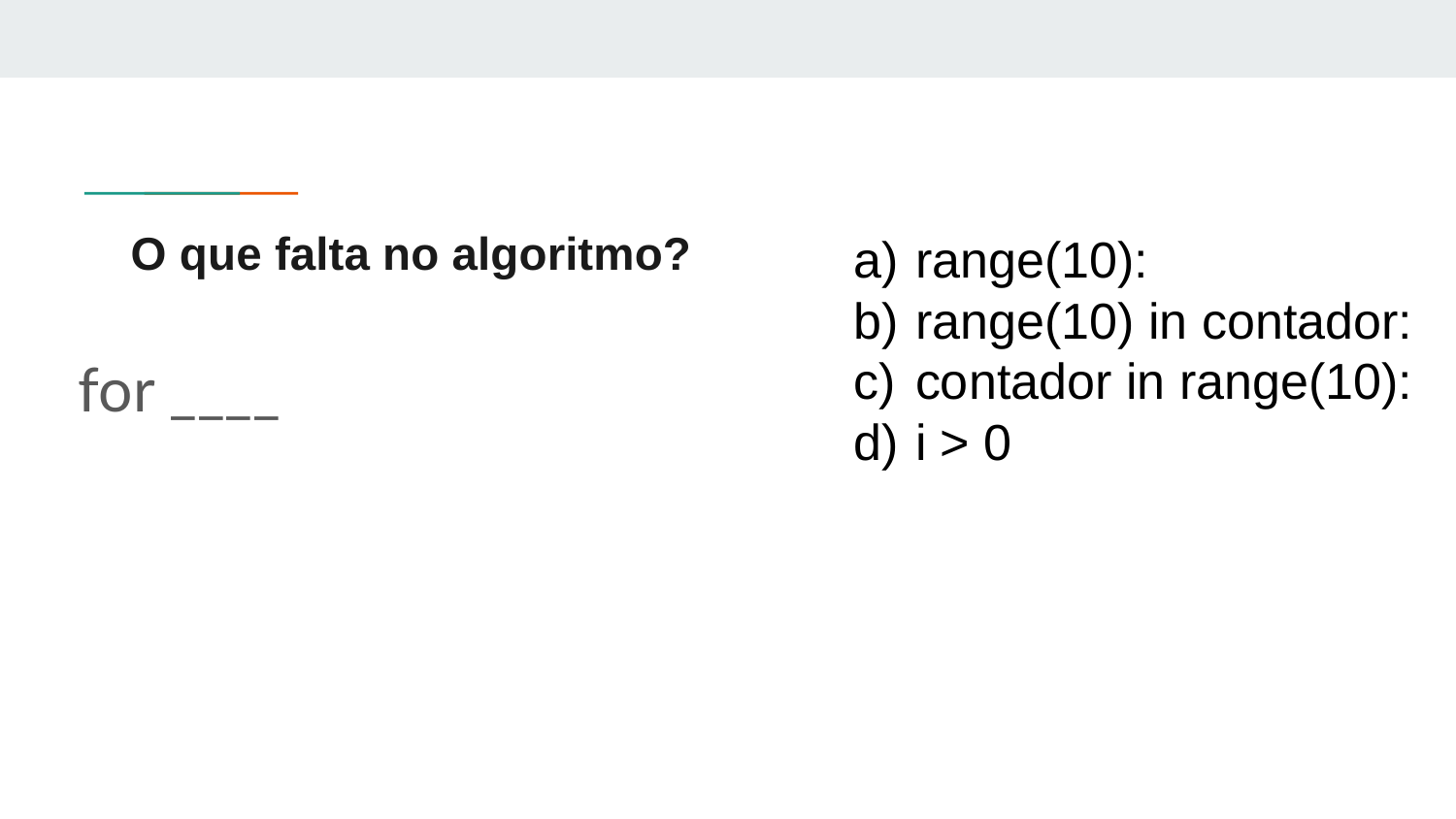

# O que falta no algoritmo?

range(10):
range(10) in contador:
contador in range(10):
i > 0
for ____